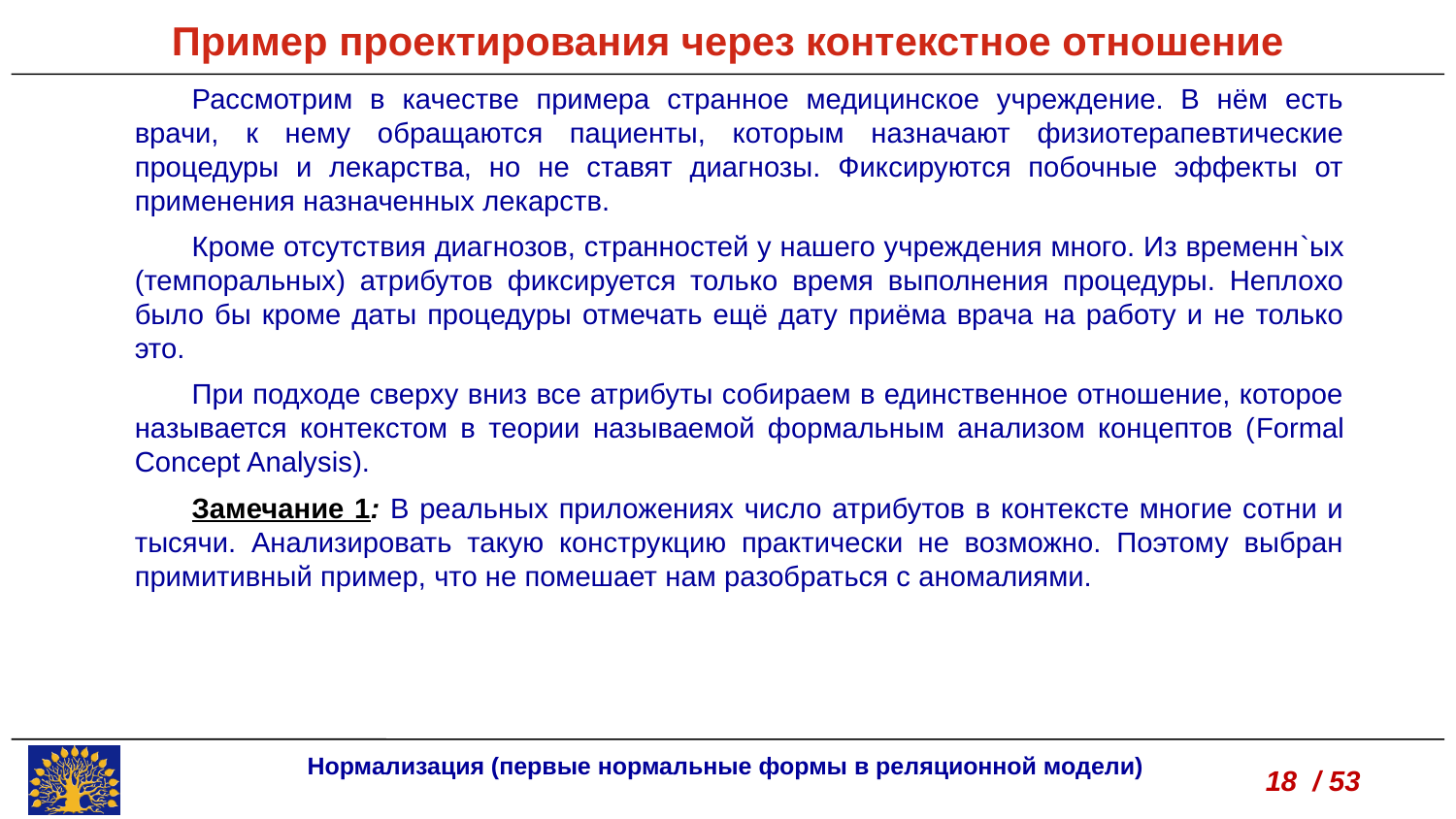

Пример проектирования через контекстное отношение
Рассмотрим в качестве примера странное медицинское учреждение. В нём есть врачи, к нему обращаются пациенты, которым назначают физиотерапевтические процедуры и лекарства, но не ставят диагнозы. Фиксируются побочные эффекты от применения назначенных лекарств.
Кроме отсутствия диагнозов, странностей у нашего учреждения много. Из временн`ых (темпоральных) атрибутов фиксируется только время выполнения процедуры. Неплохо было бы кроме даты процедуры отмечать ещё дату приёма врача на работу и не только это.
При подходе сверху вниз все атрибуты собираем в единственное отношение, которое называется контекстом в теории называемой формальным анализом концептов (Formal Concept Analysis).
Замечание 1: В реальных приложениях число атрибутов в контексте многие сотни и тысячи. Анализировать такую конструкцию практически не возможно. Поэтому выбран примитивный пример, что не помешает нам разобраться с аномалиями.